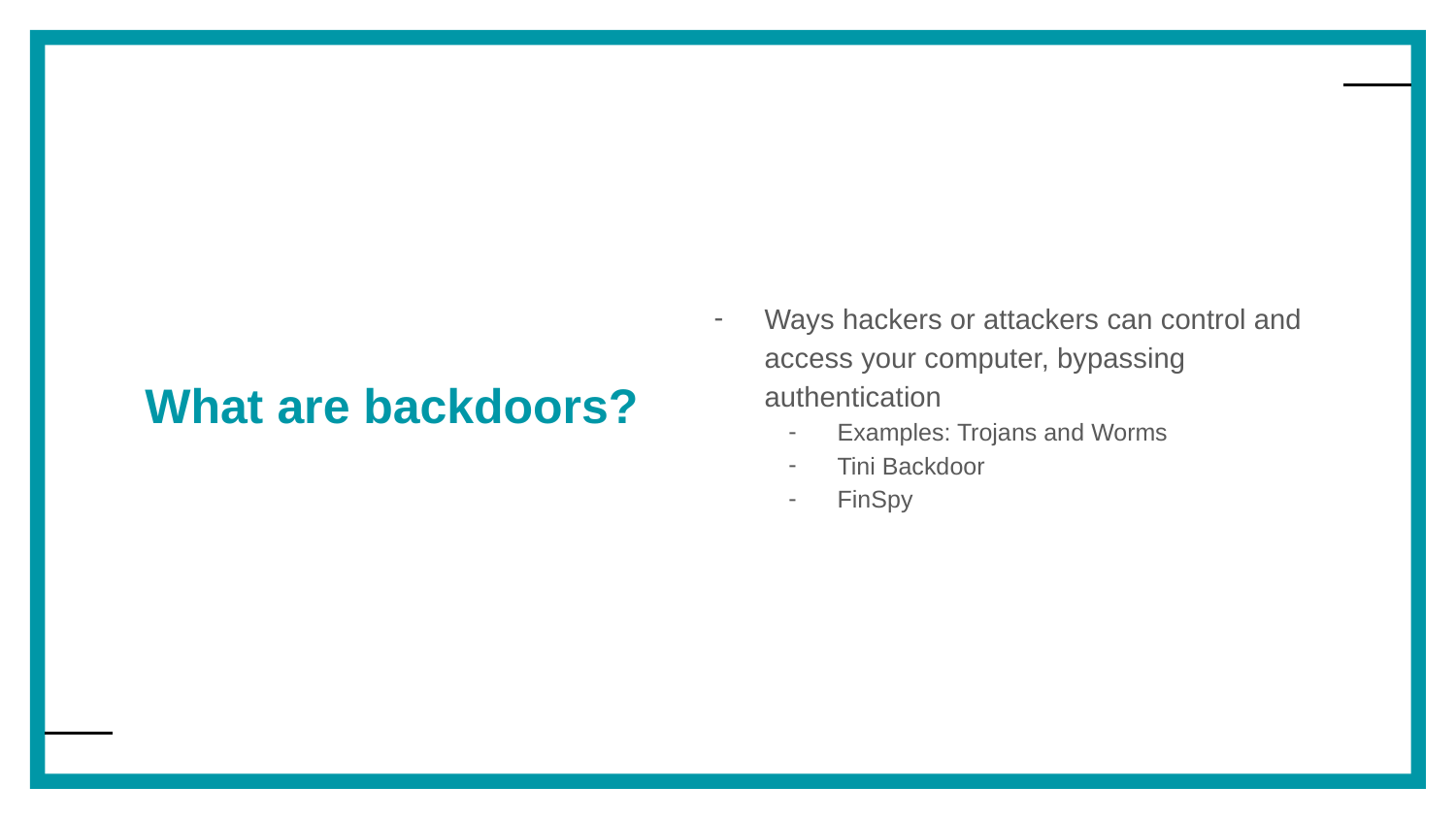

Ways hackers or attackers can control and access your computer, bypassing authentication
Examples: Trojans and Worms
Tini Backdoor
FinSpy
# What are backdoors?